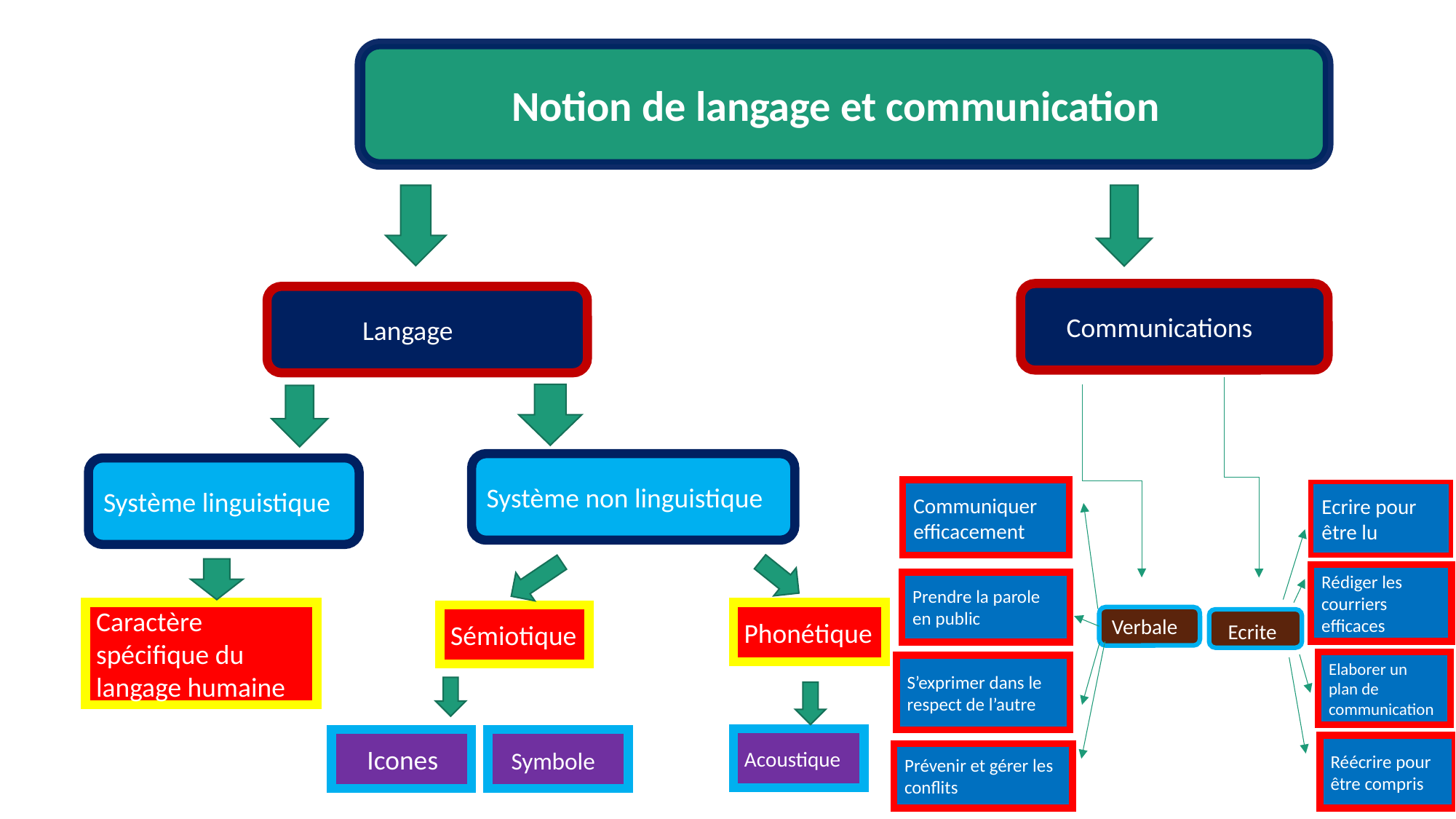

Notion de langage et communication

     Communications
             Langage

Système non linguistique
Système linguistique
Communiquer efficacement
Ecrire pour être lu

Rédiger les courriers efficaces
Prendre la parole en public
Caractère spécifique du langage humaine
Phonétique
Sémiotique
Verbale
 Ecrite
Elaborer un plan de communication
S’exprimer dans le respect de l’autre

Acoustique
    Icones
  Symbole
Réécrire pour être compris
Prévenir et gérer les conflits